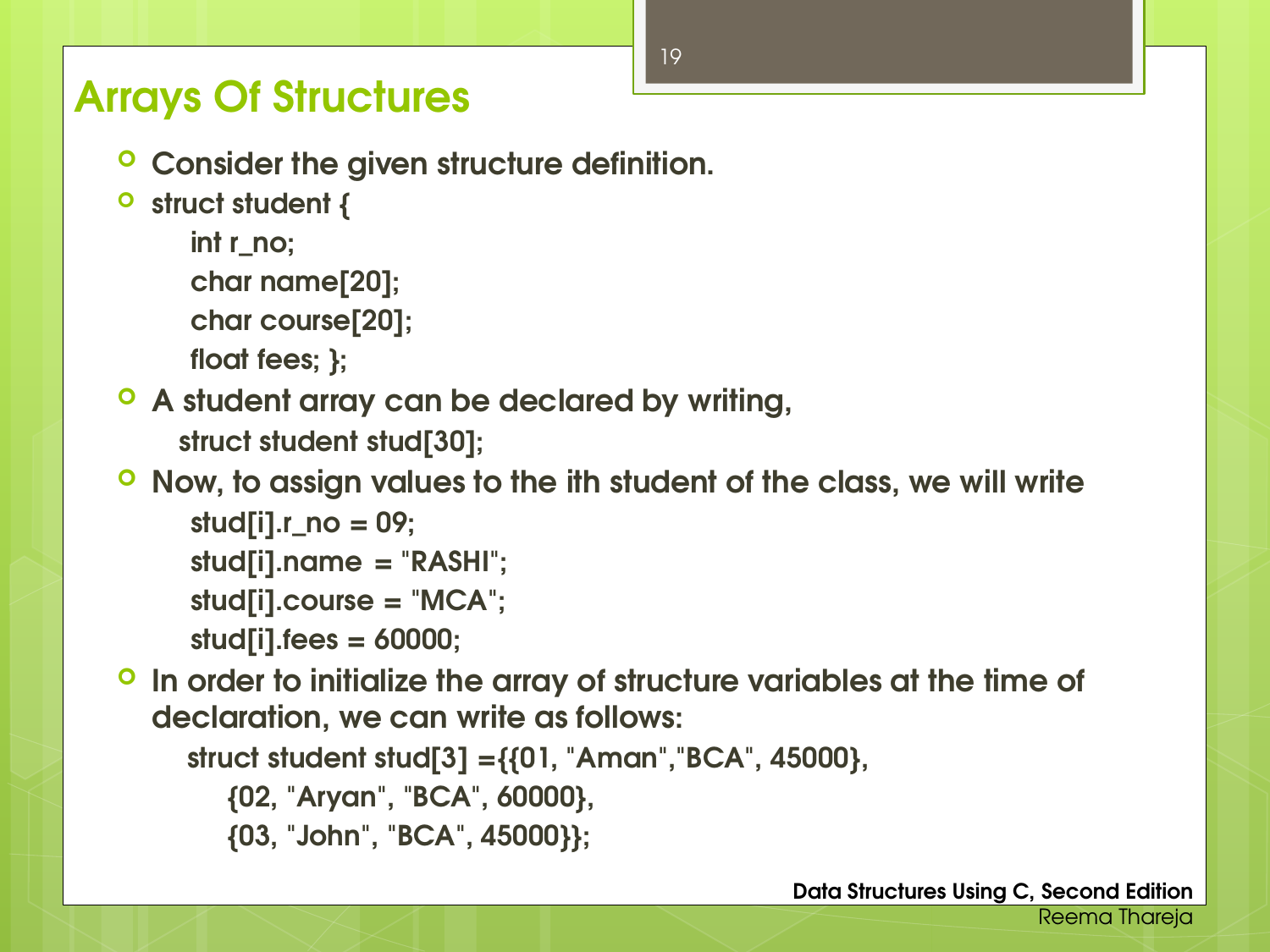

19
# Arrays Of Structures
Consider the given structure definition.
struct student {
int r_no;
char name[20];
char course[20];
float fees; };
A student array can be declared by writing,
        struct student stud[30];
Now, to assign values to the ith student of the class, we will write
stud[i].r_no = 09;
stud[i].name	= "RASHI";
stud[i].course = "MCA";
stud[i].fees = 60000;
In order to initialize the array of structure variables at the time of declaration, we can write as follows:
         struct student stud[3] ={{01, "Aman","BCA", 45000},
			    {02, "Aryan", "BCA", 60000},
			    {03, "John", "BCA", 45000}};

Data Structures Using C, Second Edition
Reema Thareja